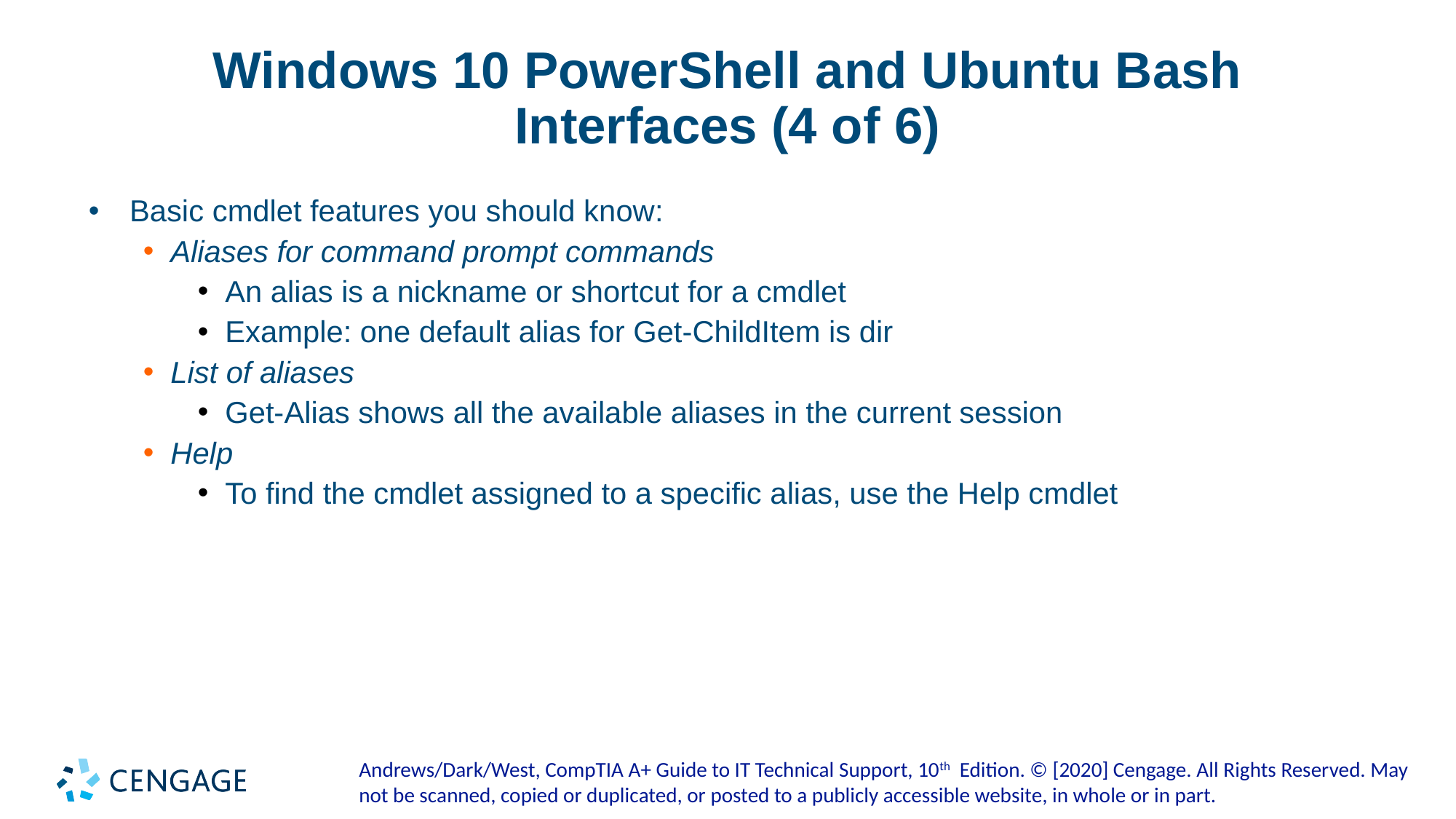

# Windows 10 PowerShell and Ubuntu Bash Interfaces (4 of 6)
Basic cmdlet features you should know:
Aliases for command prompt commands
An alias is a nickname or shortcut for a cmdlet
Example: one default alias for Get-ChildItem is dir
List of aliases
Get-Alias shows all the available aliases in the current session
Help
To find the cmdlet assigned to a specific alias, use the Help cmdlet